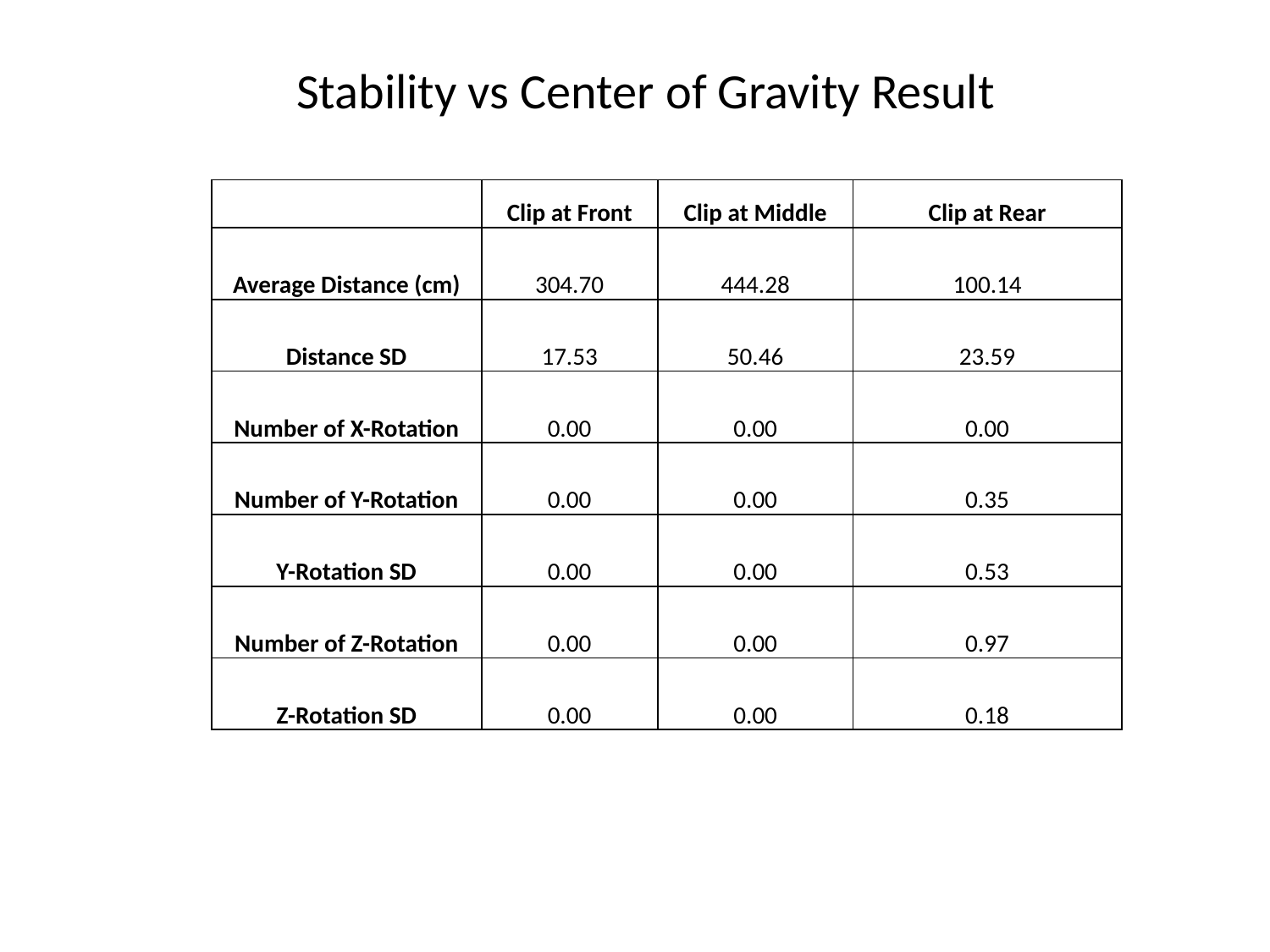

Stability vs Center of Gravity Result
|  | Clip at Front | Clip at Middle | Clip at Rear |
| --- | --- | --- | --- |
| Average Distance (cm) | 304.70 | 444.28 | 100.14 |
| Distance SD | 17.53 | 50.46 | 23.59 |
| Number of X-Rotation | 0.00 | 0.00 | 0.00 |
| Number of Y-Rotation | 0.00 | 0.00 | 0.35 |
| Y-Rotation SD | 0.00 | 0.00 | 0.53 |
| Number of Z-Rotation | 0.00 | 0.00 | 0.97 |
| Z-Rotation SD | 0.00 | 0.00 | 0.18 |